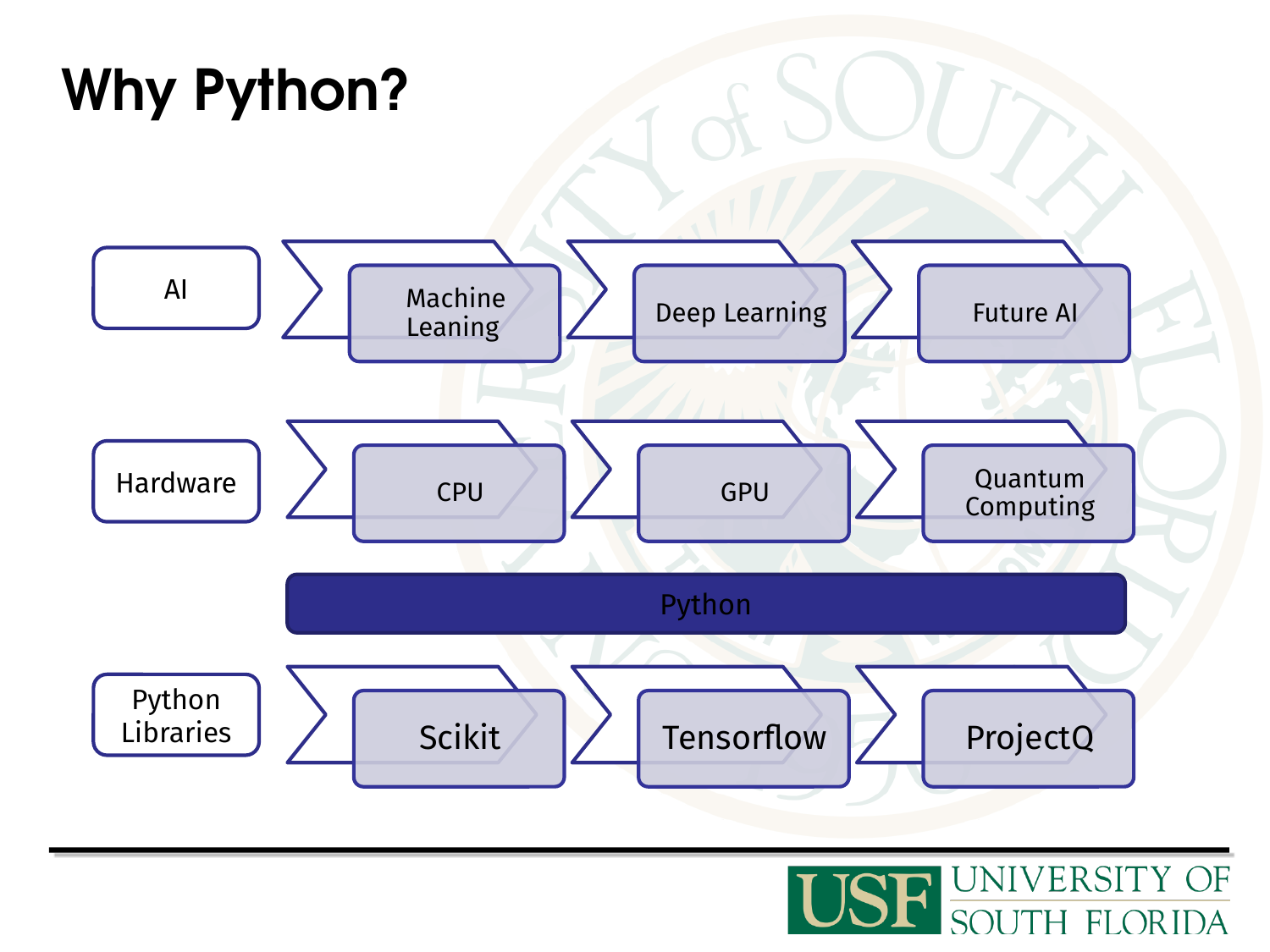

# Why Python?
Machine Leaning
Deep Learning
Future AI
AI
CPU
GPU
Quantum Computing
Hardware
Python
Scikit
Tensorflow
ProjectQ
Python
Libraries